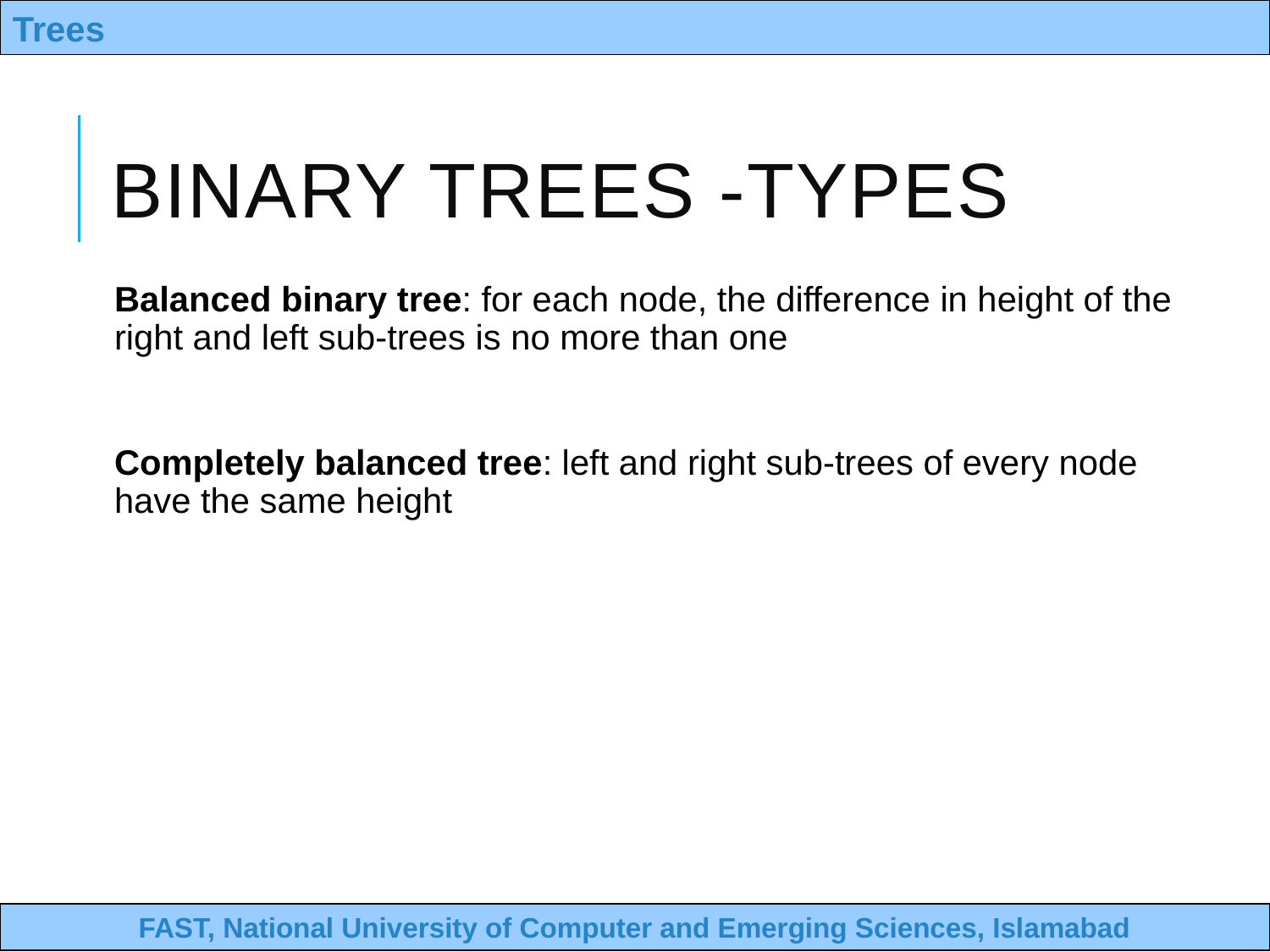

# Binary Trees -Types
Balanced binary tree: for each node, the difference in height of the right and left sub-trees is no more than one

Completely balanced tree: left and right sub-trees of every node have the same height